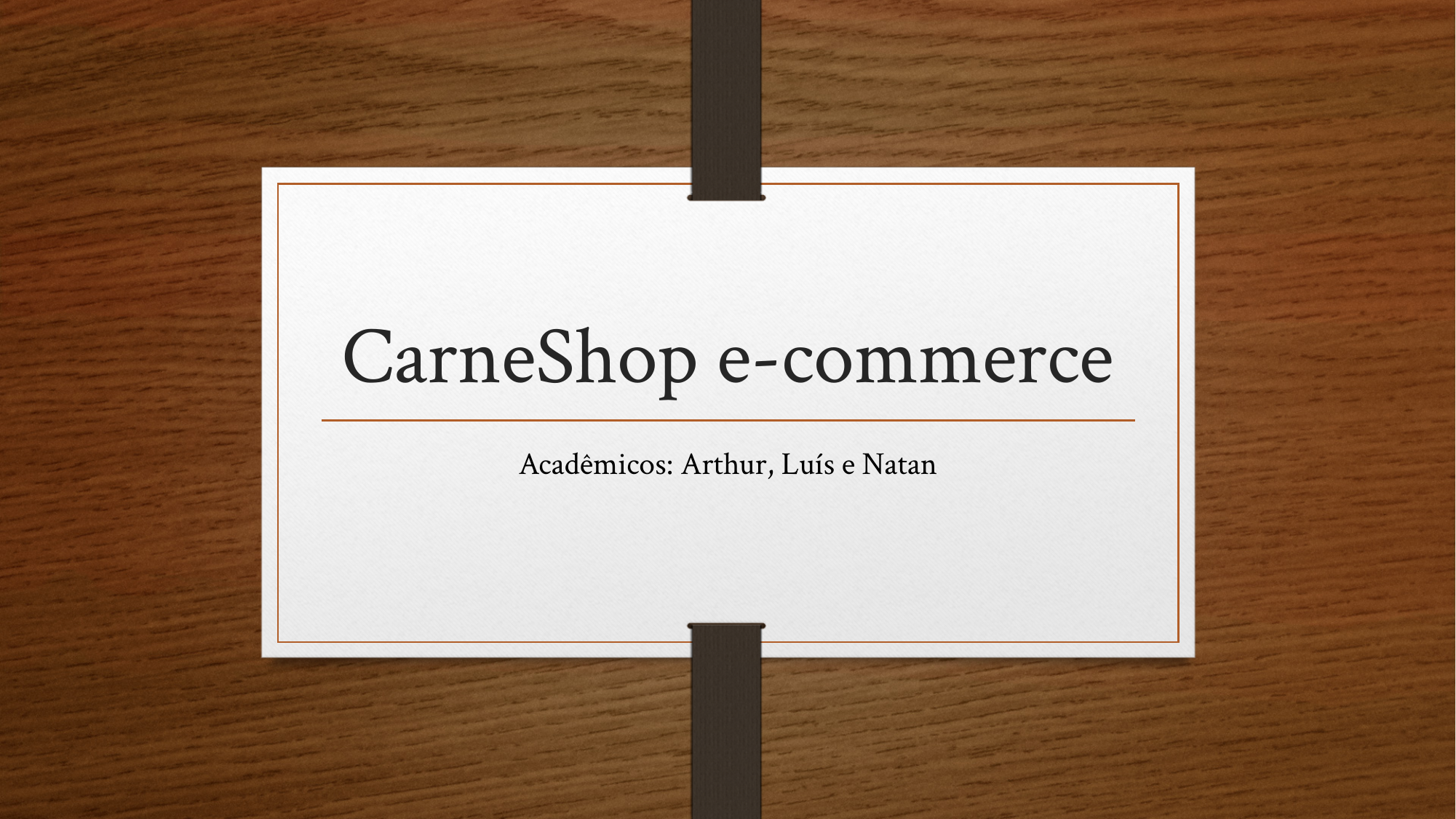

# CarneShop e-commerce
Acadêmicos: Arthur, Luís e Natan